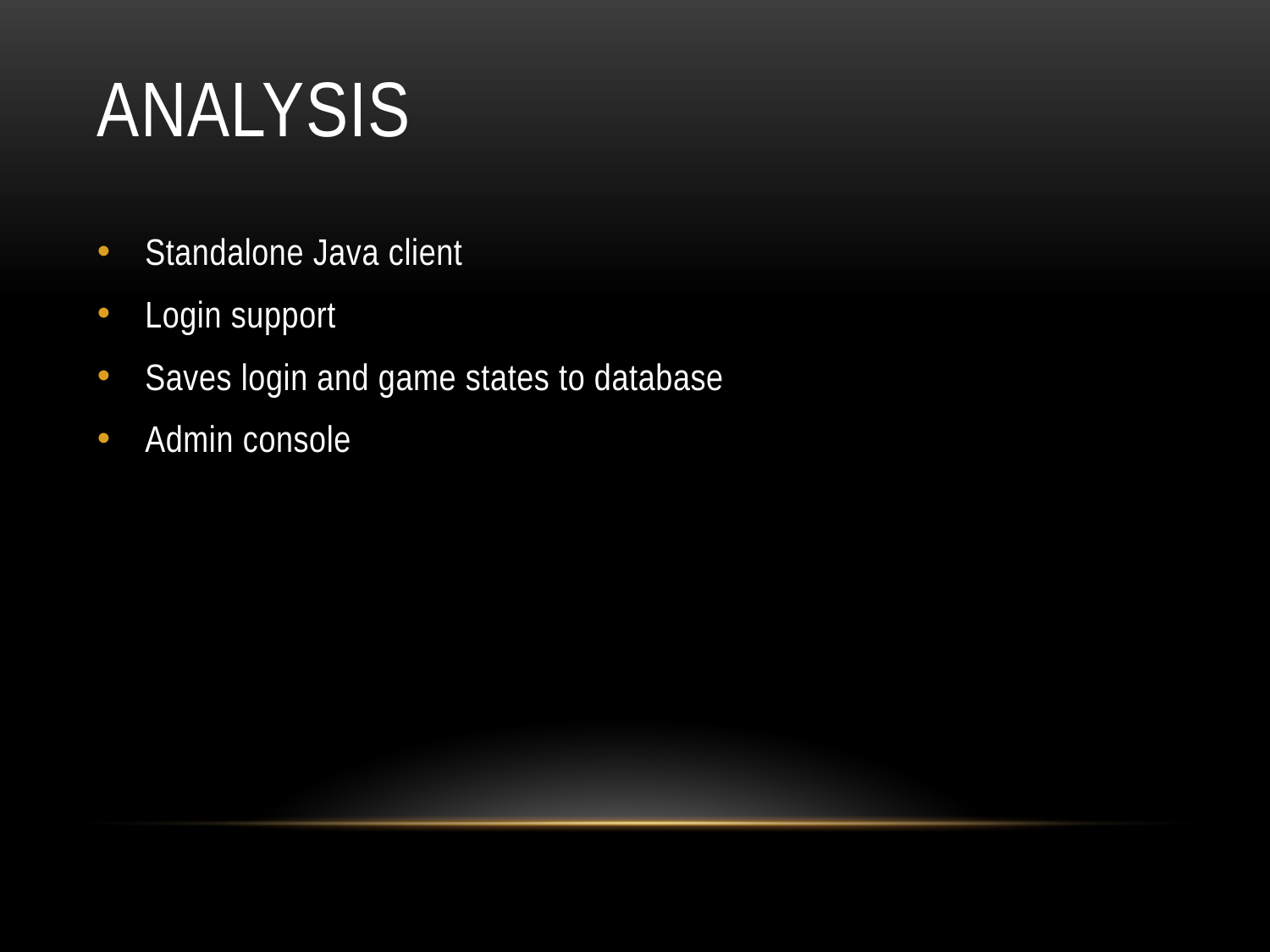

# Analysis
Standalone Java client
Login support
Saves login and game states to database
Admin console